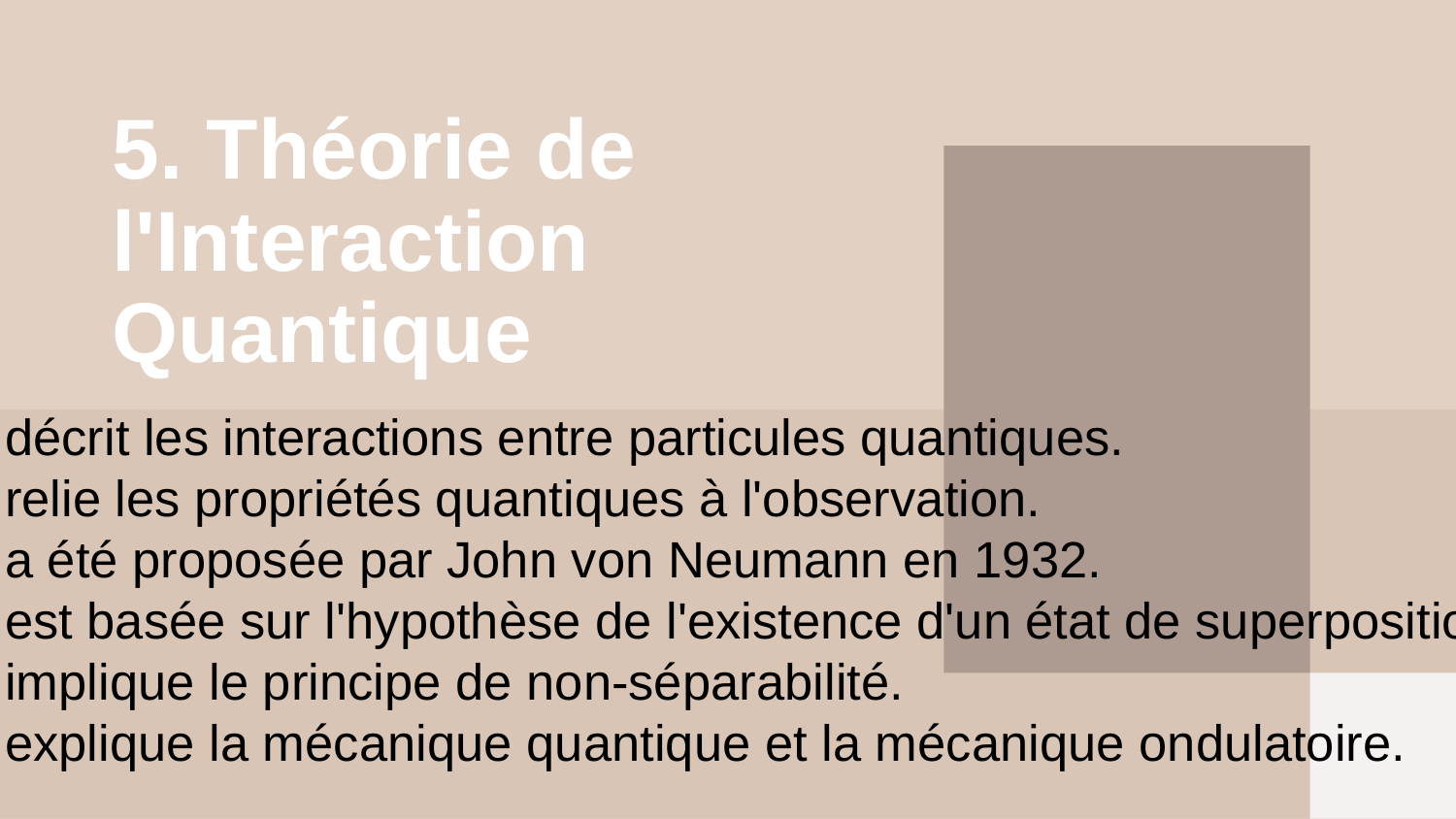

# 5. Théorie de l'Interaction Quantique

1. Elle décrit les interactions entre particules quantiques.
2. Elle relie les propriétés quantiques à l'observation.
3. Elle a été proposée par John von Neumann en 1932.
4. Elle est basée sur l'hypothèse de l'existence d'un état de superposition quantique.
5. Elle implique le principe de non-séparabilité.
6. Elle explique la mécanique quantique et la mécanique ondulatoire.